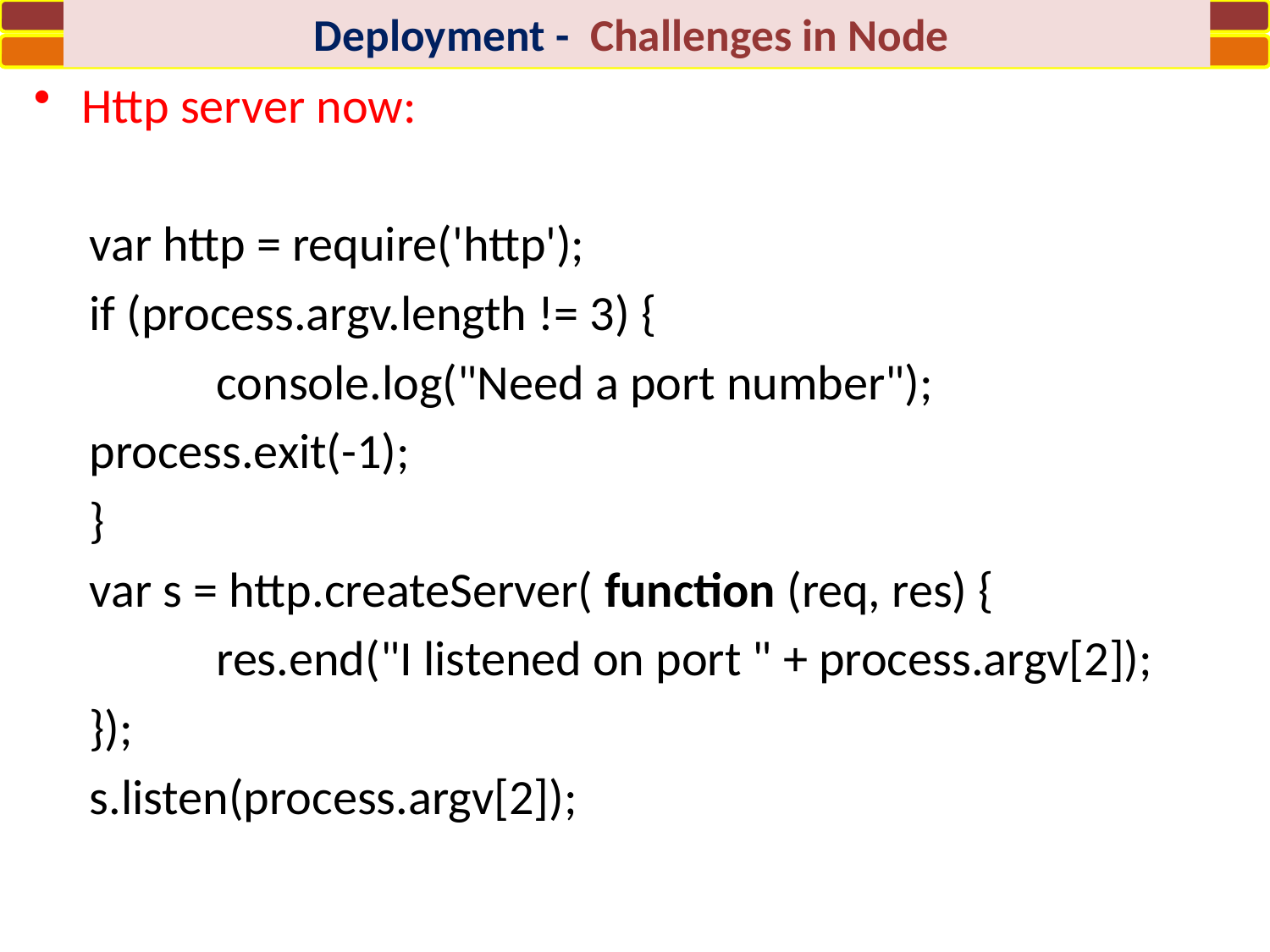

Deployment -  Challenges in Node

Http server now:

var http = require('http');
if (process.argv.length != 3) {
	console.log("Need a port number");
process.exit(-1);
}
var s = http.createServer( function (req, res) {
	res.end("I listened on port " + process.argv[2]);
});
s.listen(process.argv[2]);